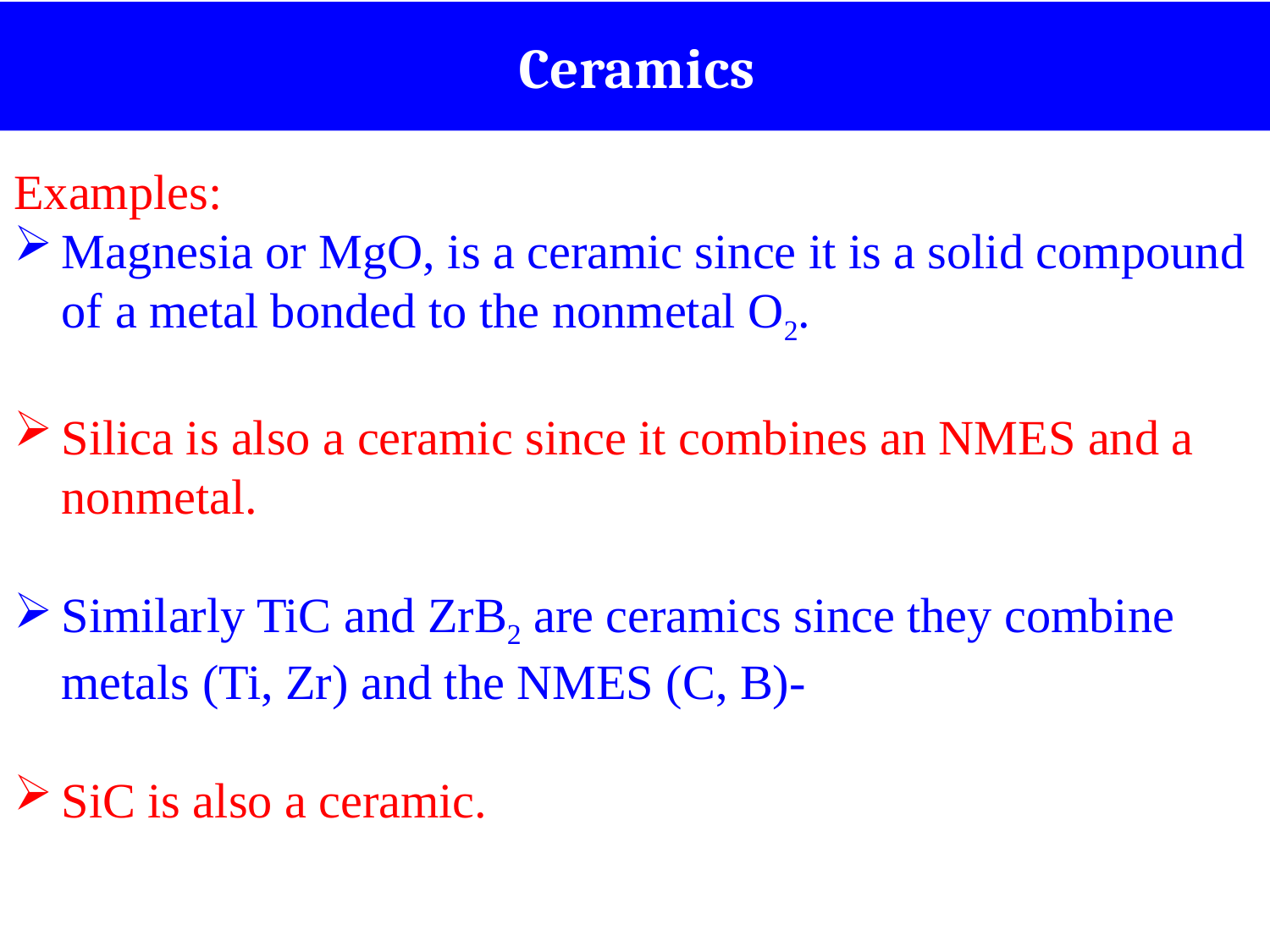

Ceramics
Examples:
Magnesia or MgO, is a ceramic since it is a solid compound of a metal bonded to the nonmetal O2.

Silica is also a ceramic since it combines an NMES and a nonmetal.

Similarly TiC and ZrB2 are ceramics since they combine metals (Ti, Zr) and the NMES (C, B)-

SiC is also a ceramic.